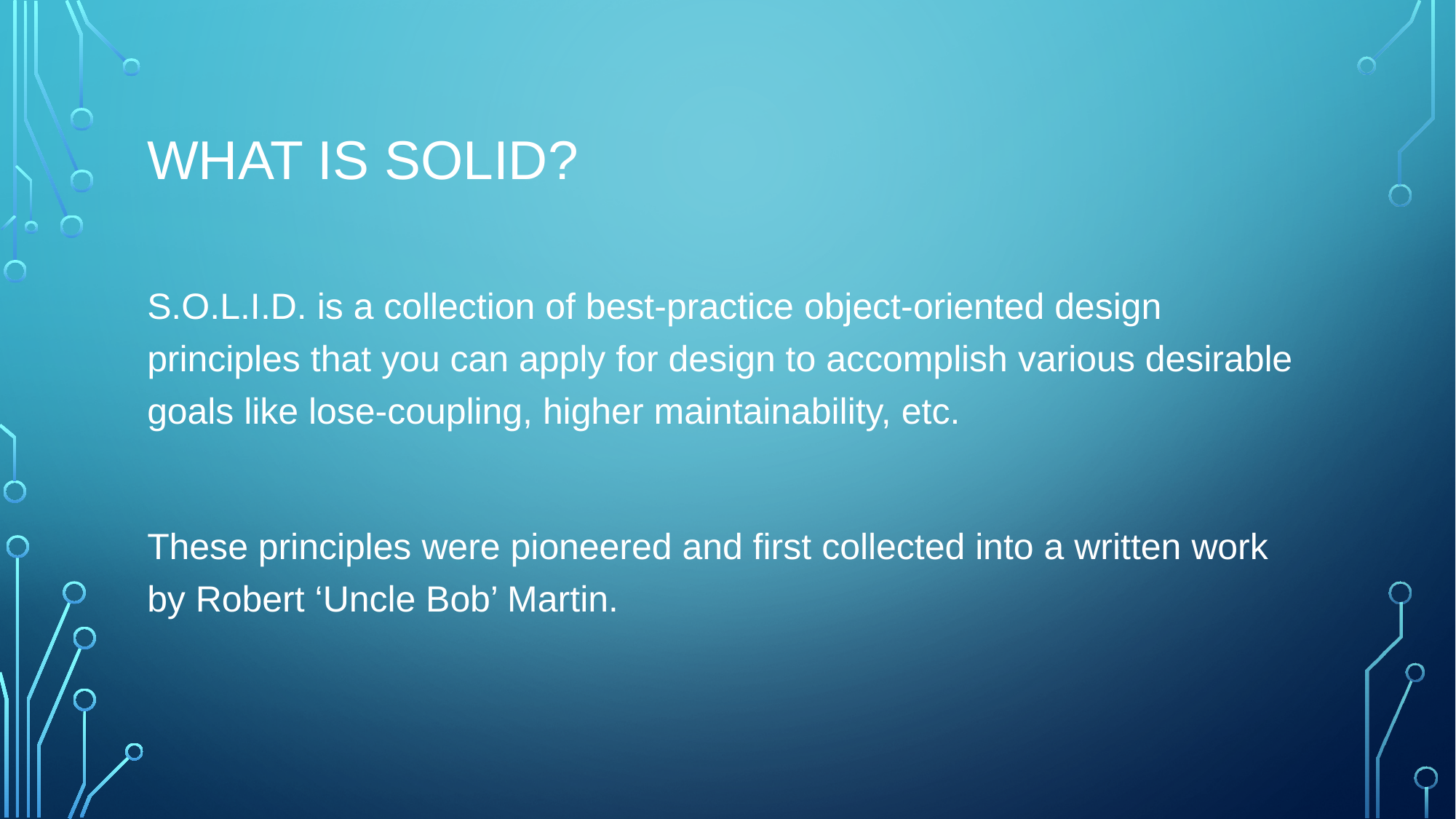

# What is solid?
S.O.L.I.D. is a collection of best-practice object-oriented design principles that you can apply for design to accomplish various desirable goals like lose-coupling, higher maintainability, etc.

These principles were pioneered and first collected into a written work by Robert ‘Uncle Bob’ Martin.